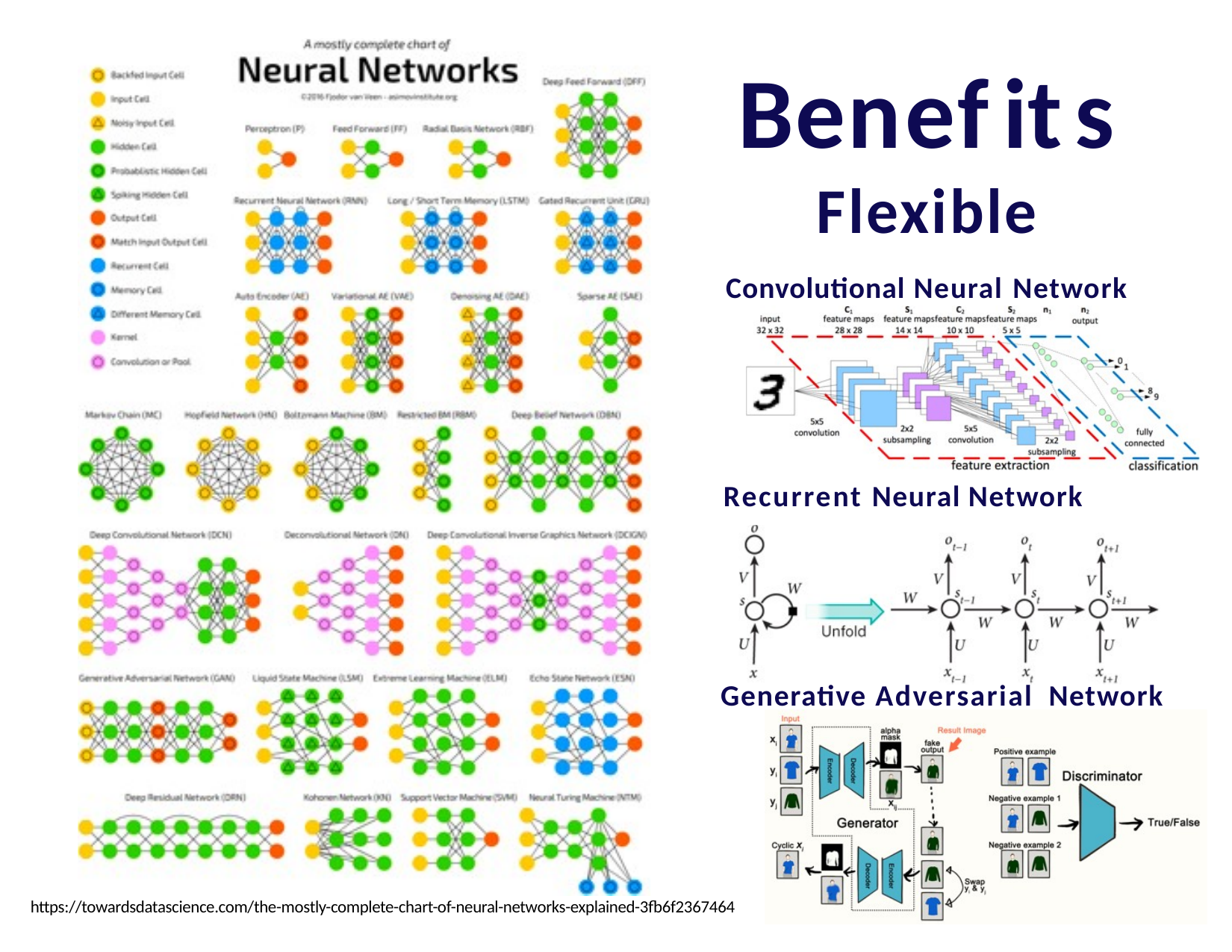

# Benefits
Flexible
Convolutional Neural Network

Recurrent Neural Network

Generative Adversarial Network

https://towardsdatascience.com/the-mostly-complete-chart-of-neural-networks-explained-3fb6f2367464